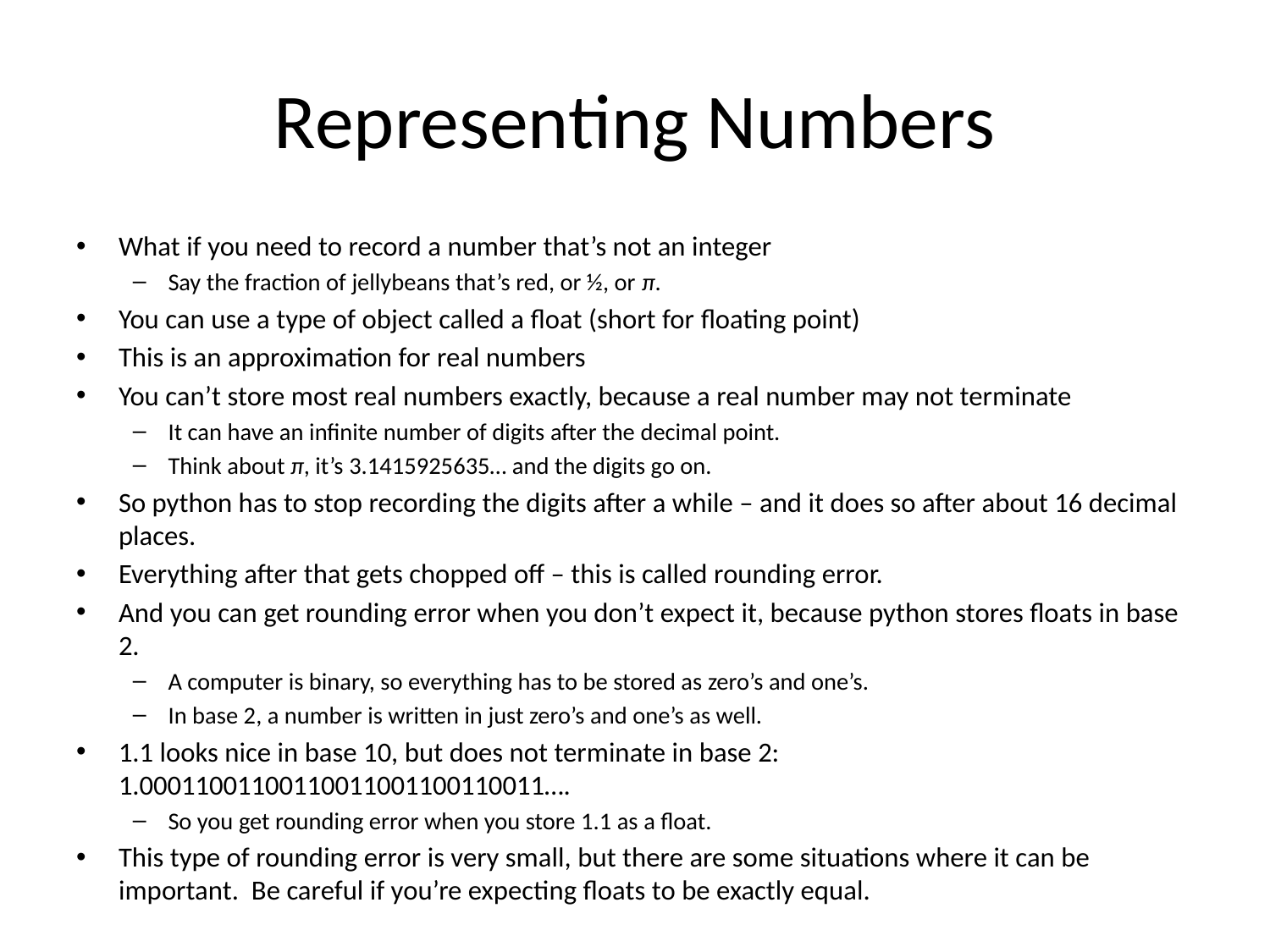

# Representing Numbers
What if you need to record a number that’s not an integer
Say the fraction of jellybeans that’s red, or ½, or π.
You can use a type of object called a float (short for floating point)
This is an approximation for real numbers
You can’t store most real numbers exactly, because a real number may not terminate
It can have an infinite number of digits after the decimal point.
Think about π, it’s 3.1415925635… and the digits go on.
So python has to stop recording the digits after a while – and it does so after about 16 decimal places.
Everything after that gets chopped off – this is called rounding error.
And you can get rounding error when you don’t expect it, because python stores floats in base 2.
A computer is binary, so everything has to be stored as zero’s and one’s.
In base 2, a number is written in just zero’s and one’s as well.
1.1 looks nice in base 10, but does not terminate in base 2:  1.00011001100110011001100110011….
So you get rounding error when you store 1.1 as a float.
This type of rounding error is very small, but there are some situations where it can be important.  Be careful if you’re expecting floats to be exactly equal.